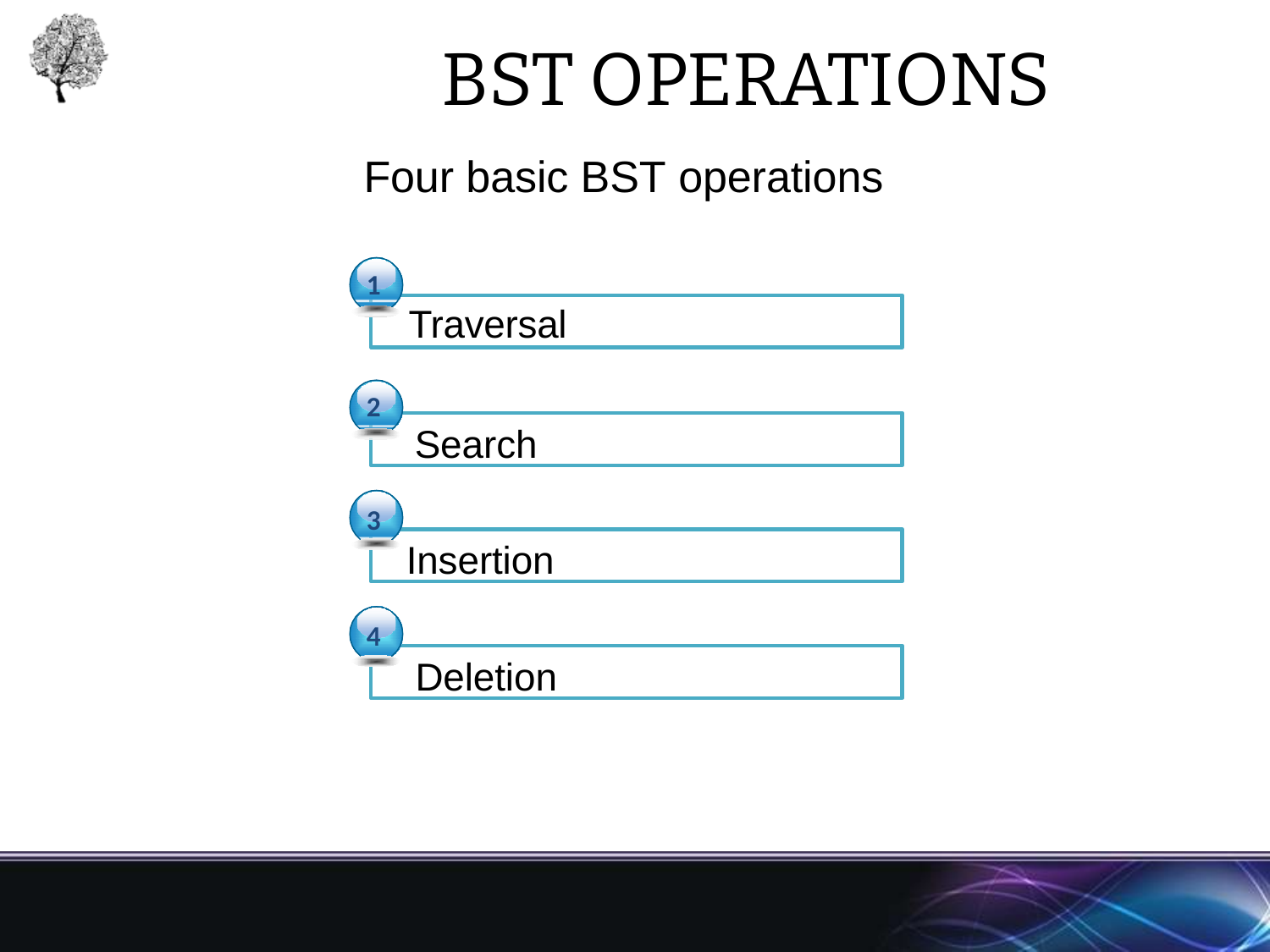

# BST Operations
Four basic BST operations

1
Traversal

2
Search
3
Insertion
4
Deletion